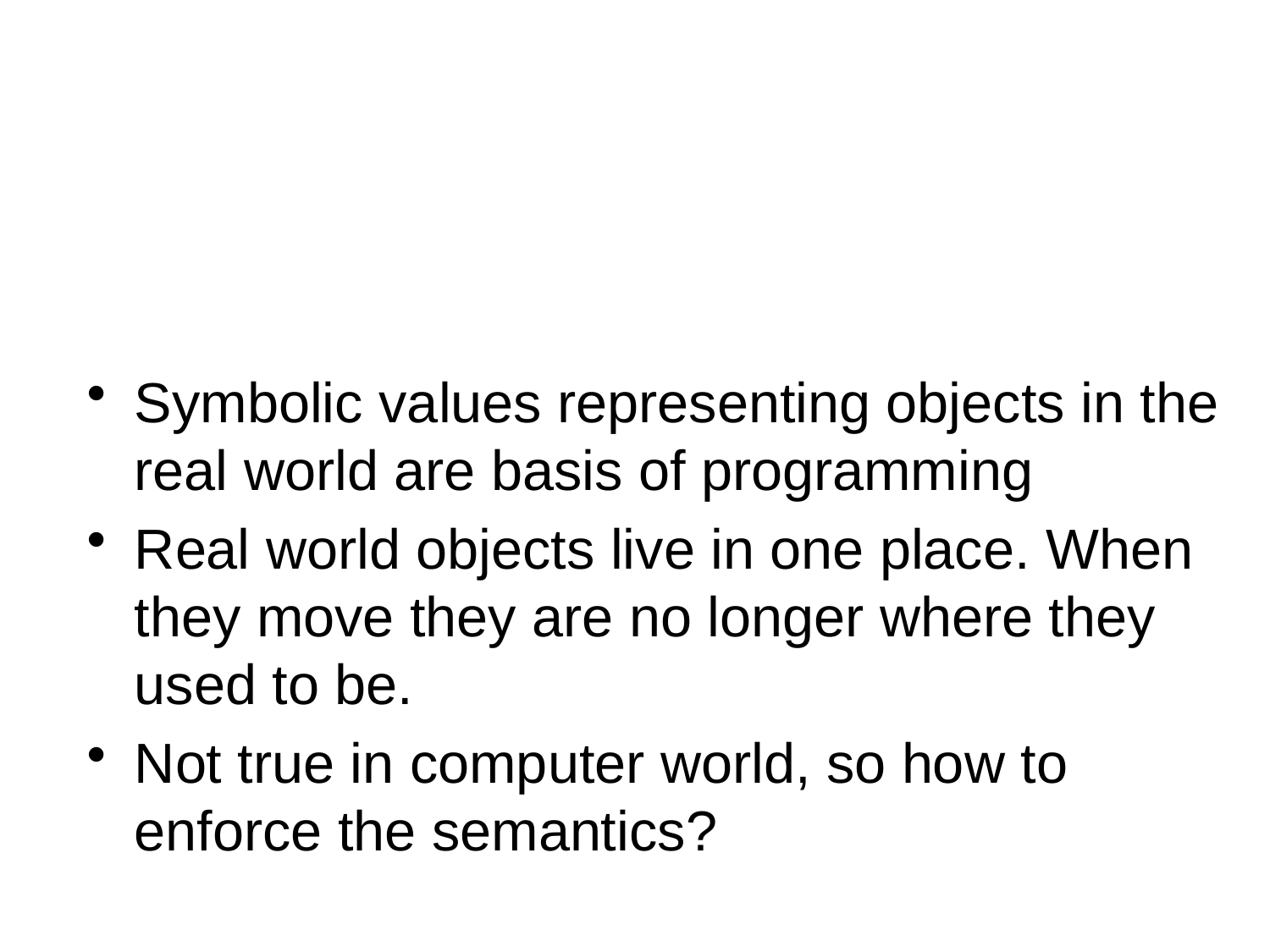

#
Symbolic values representing objects in the real world are basis of programming
Real world objects live in one place. When they move they are no longer where they used to be.
Not true in computer world, so how to enforce the semantics?